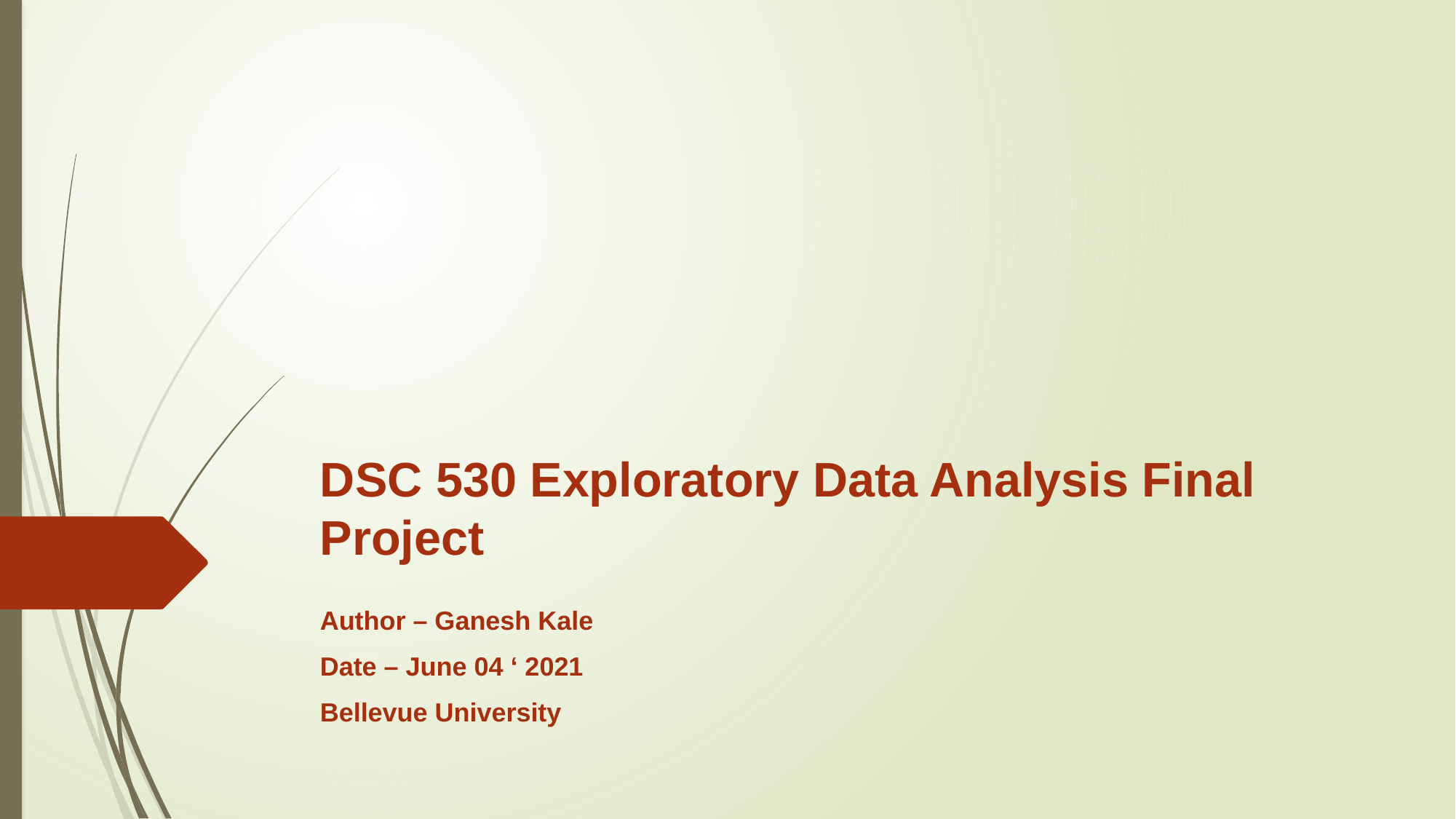

# DSC 530 Exploratory Data Analysis Final Project
Author – Ganesh Kale
Date – June 04 ‘ 2021
Bellevue University